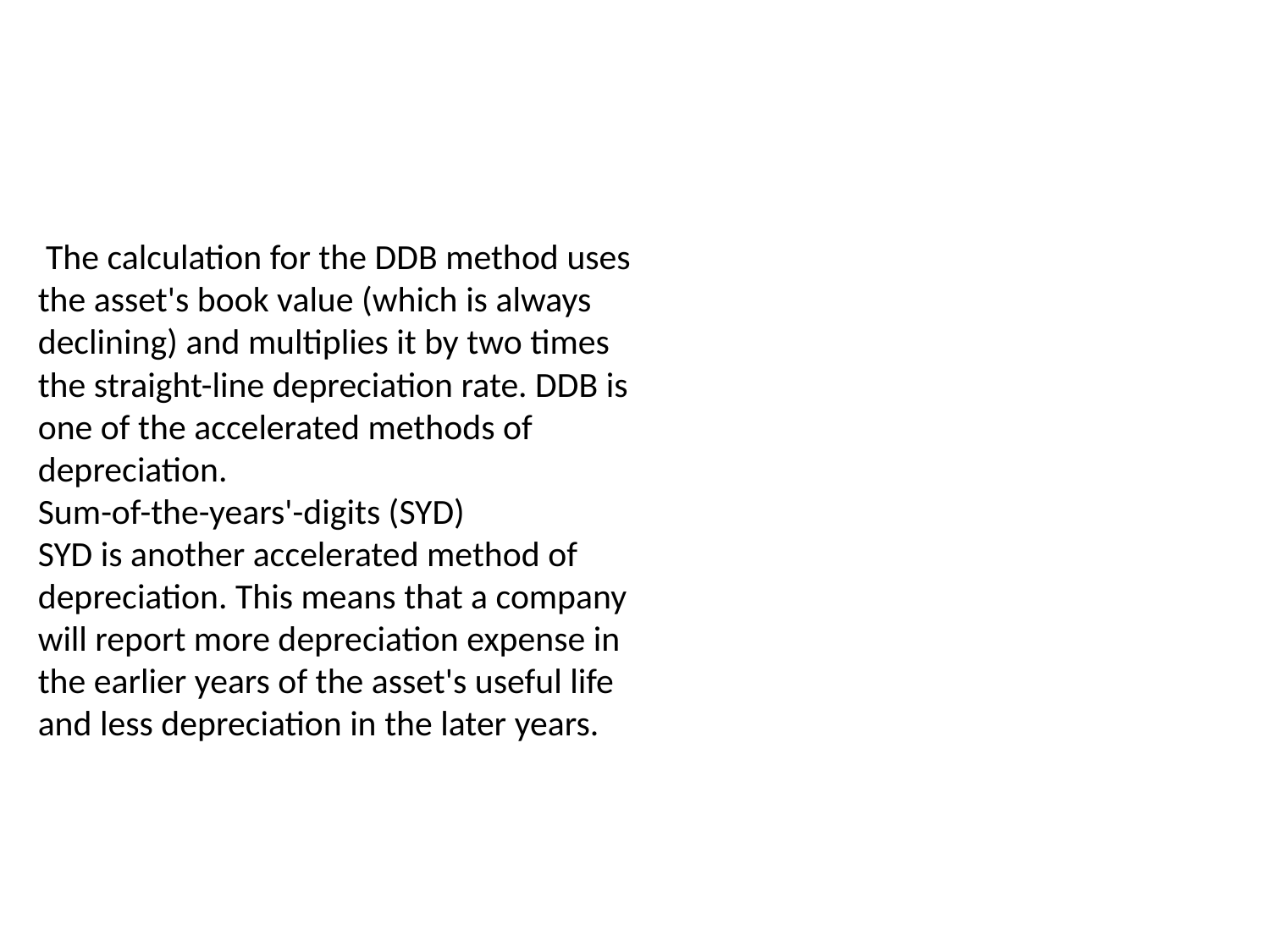

The calculation for the DDB method uses the asset's book value (which is always declining) and multiplies it by two times the straight-line depreciation rate. DDB is one of the accelerated methods of depreciation.
Sum-of-the-years'-digits (SYD)
SYD is another accelerated method of depreciation. This means that a company will report more depreciation expense in the earlier years of the asset's useful life and less depreciation in the later years.